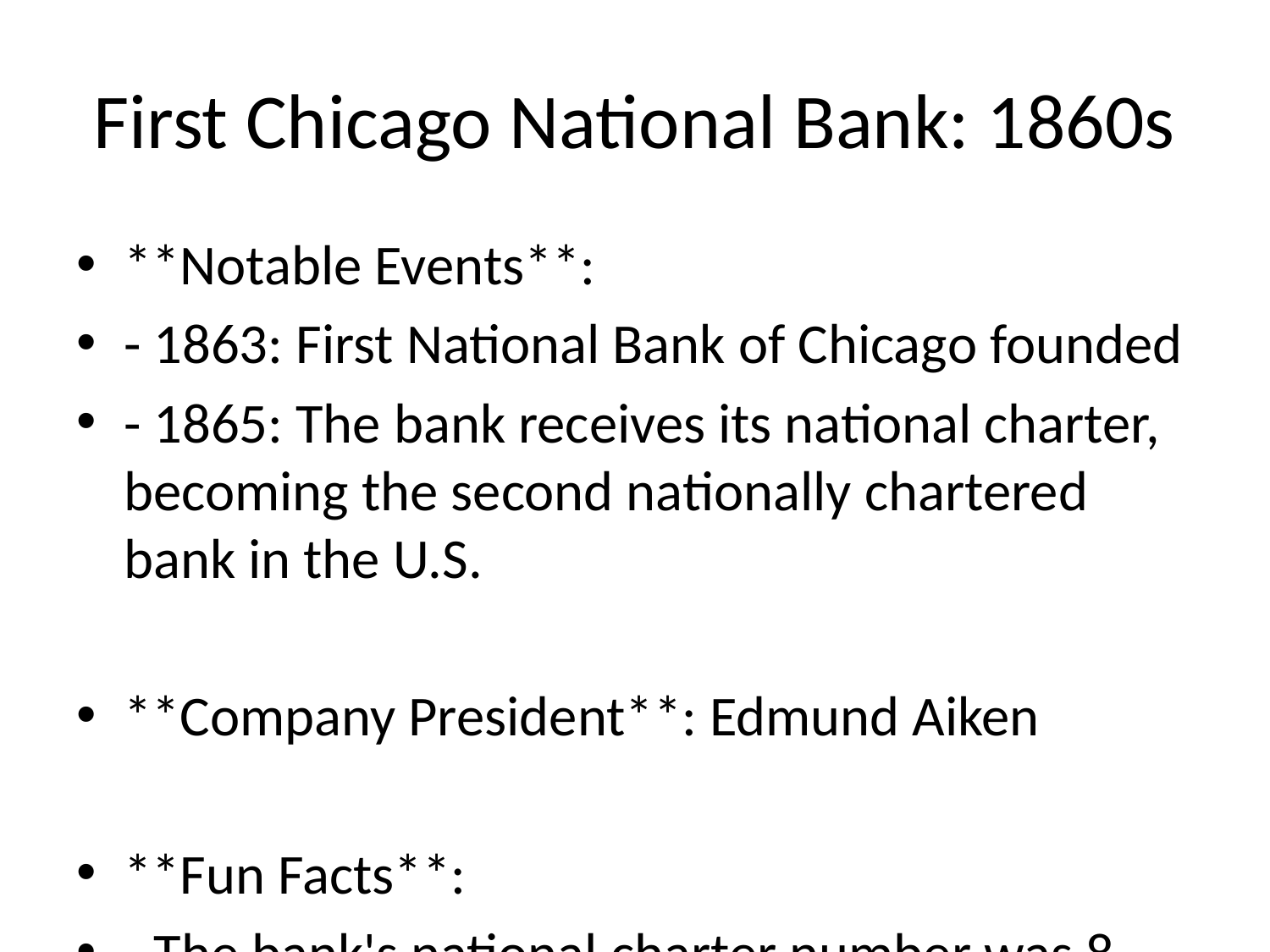

# First Chicago National Bank: 1860s
**Notable Events**:
- 1863: First National Bank of Chicago founded
- 1865: The bank receives its national charter, becoming the second nationally chartered bank in the U.S.

**Company President**: Edmund Aiken

**Fun Facts**:
- The bank's national charter number was 8, reflecting its early establishment.